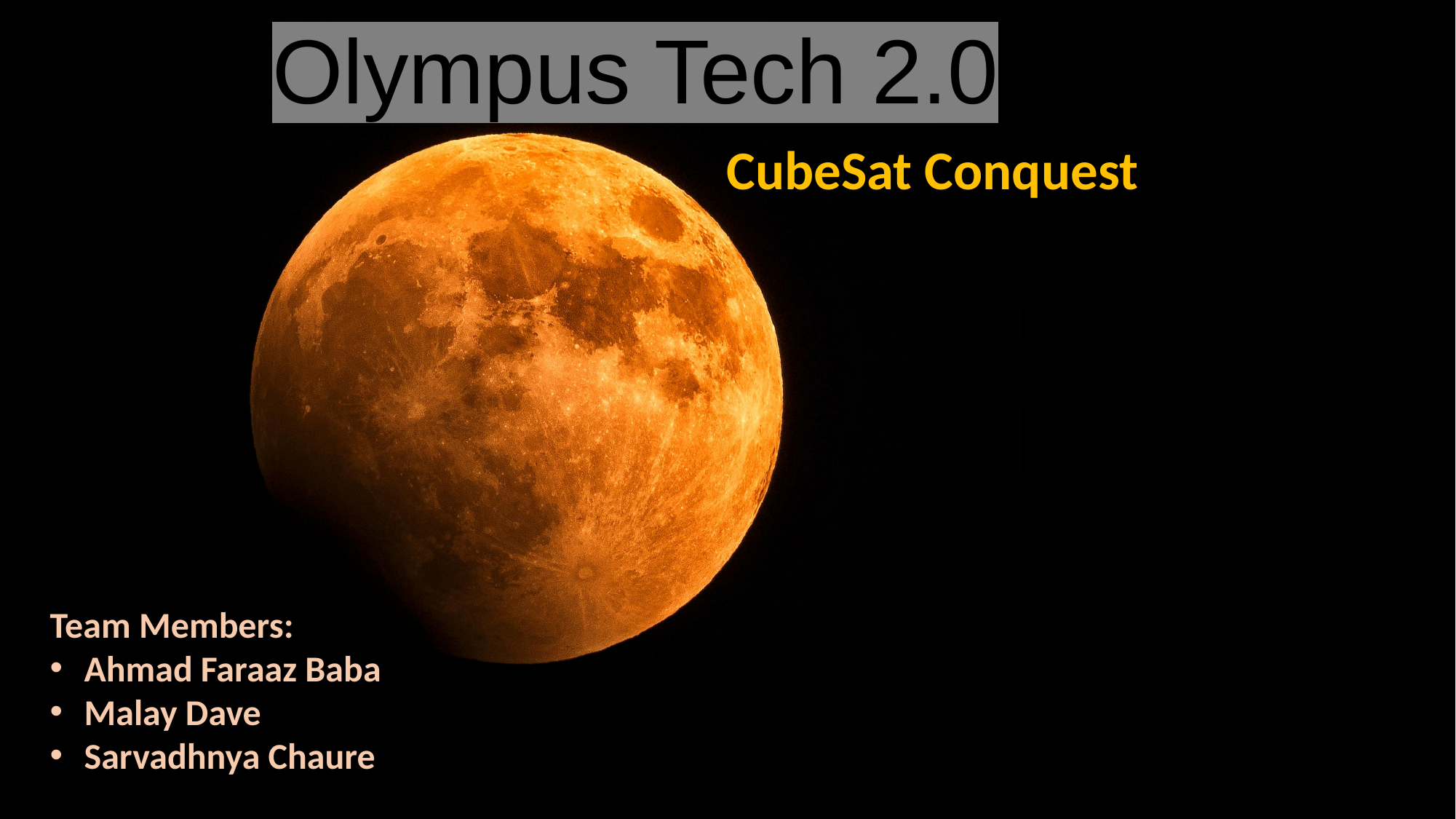

# Olympus Tech 2.0
CubeSat Conquest
Team Members:
Ahmad Faraaz Baba
Malay Dave
Sarvadhnya Chaure